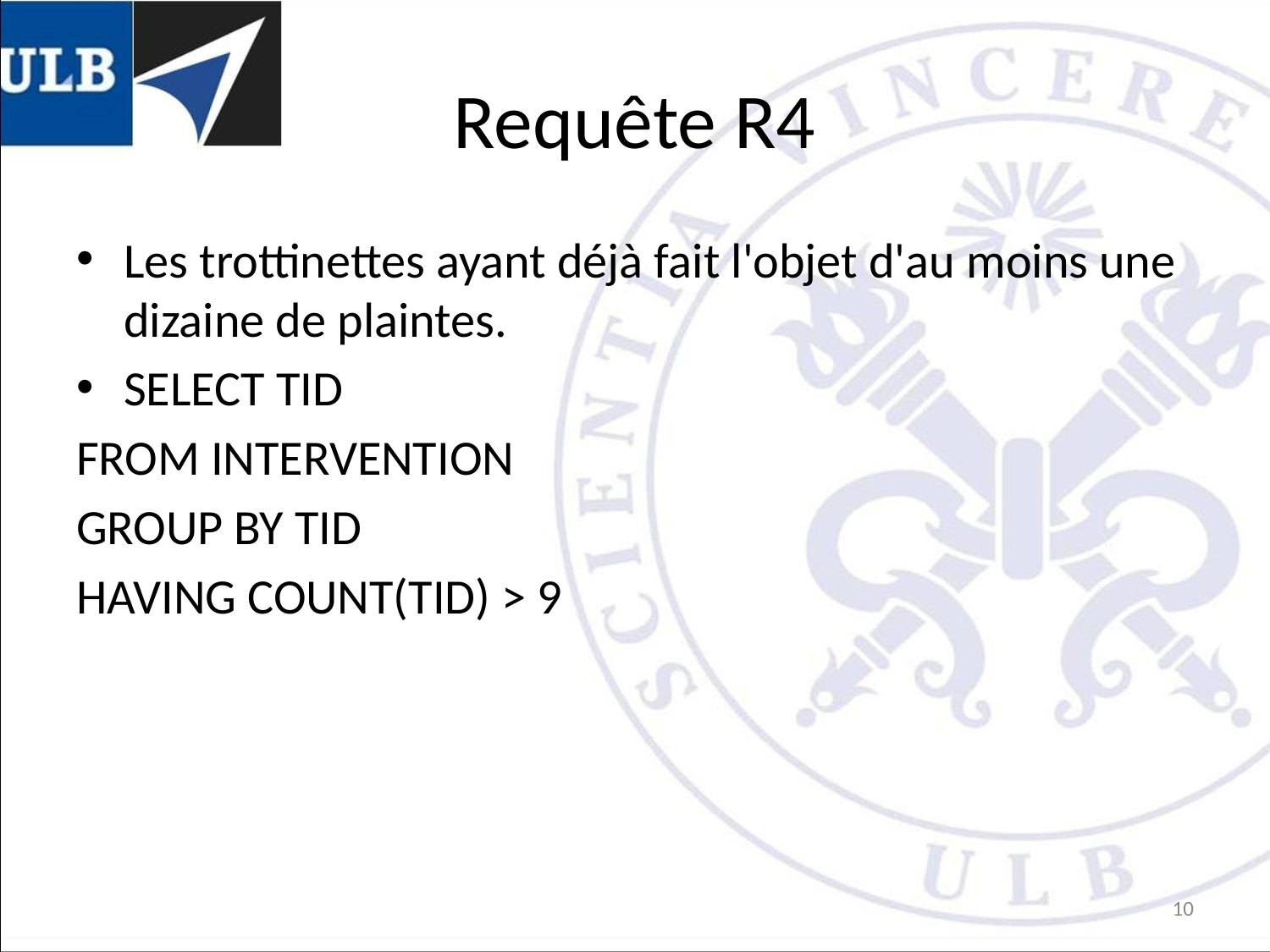

# Requête R4
Les trottinettes ayant déjà fait l'objet d'au moins une dizaine de plaintes.
SELECT TID
FROM INTERVENTION
GROUP BY TID
HAVING COUNT(TID) > 9
10